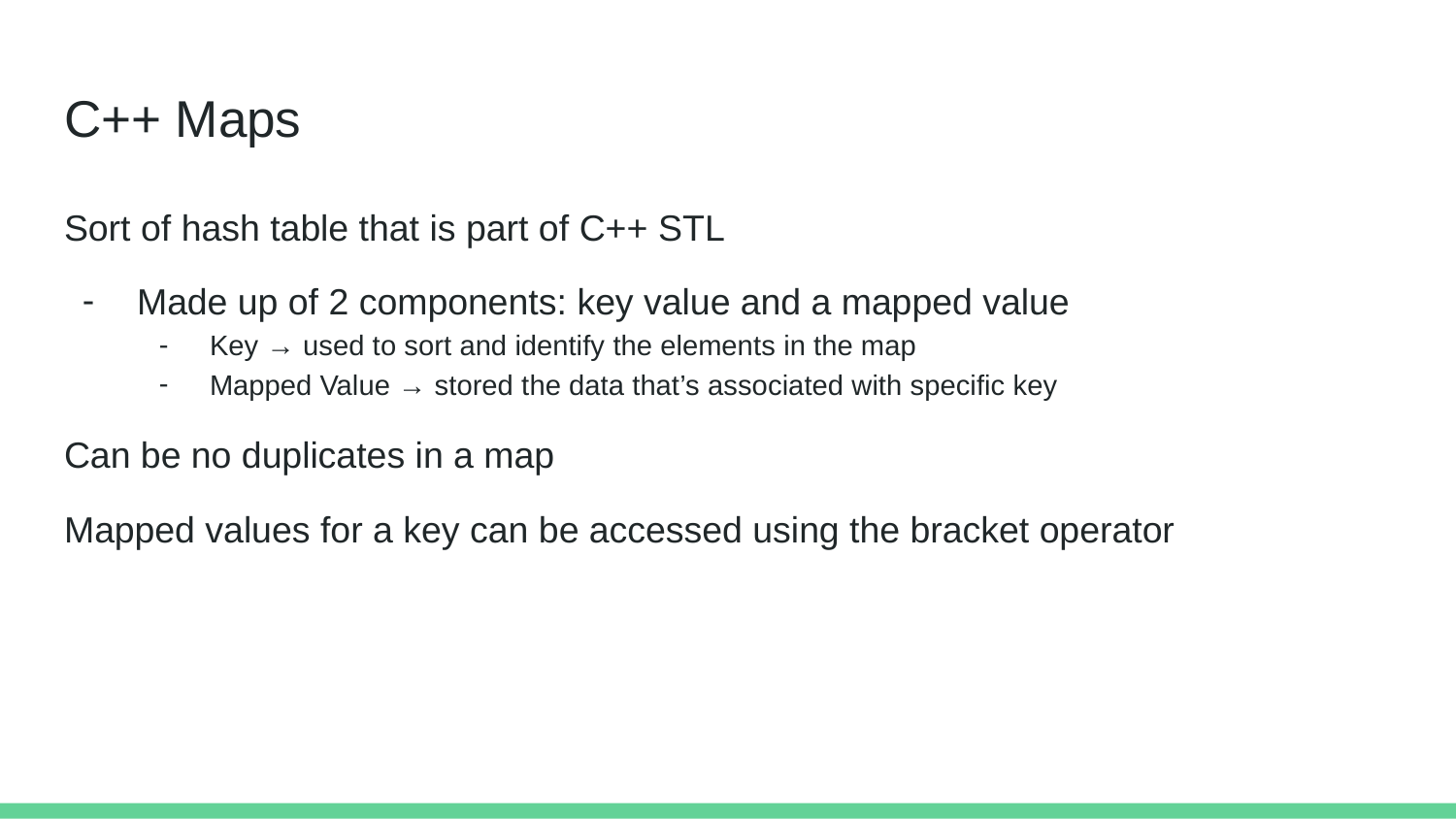

# C++ Maps
Sort of hash table that is part of C++ STL
Made up of 2 components: key value and a mapped value
Key → used to sort and identify the elements in the map
Mapped Value → stored the data that’s associated with specific key
Can be no duplicates in a map
Mapped values for a key can be accessed using the bracket operator